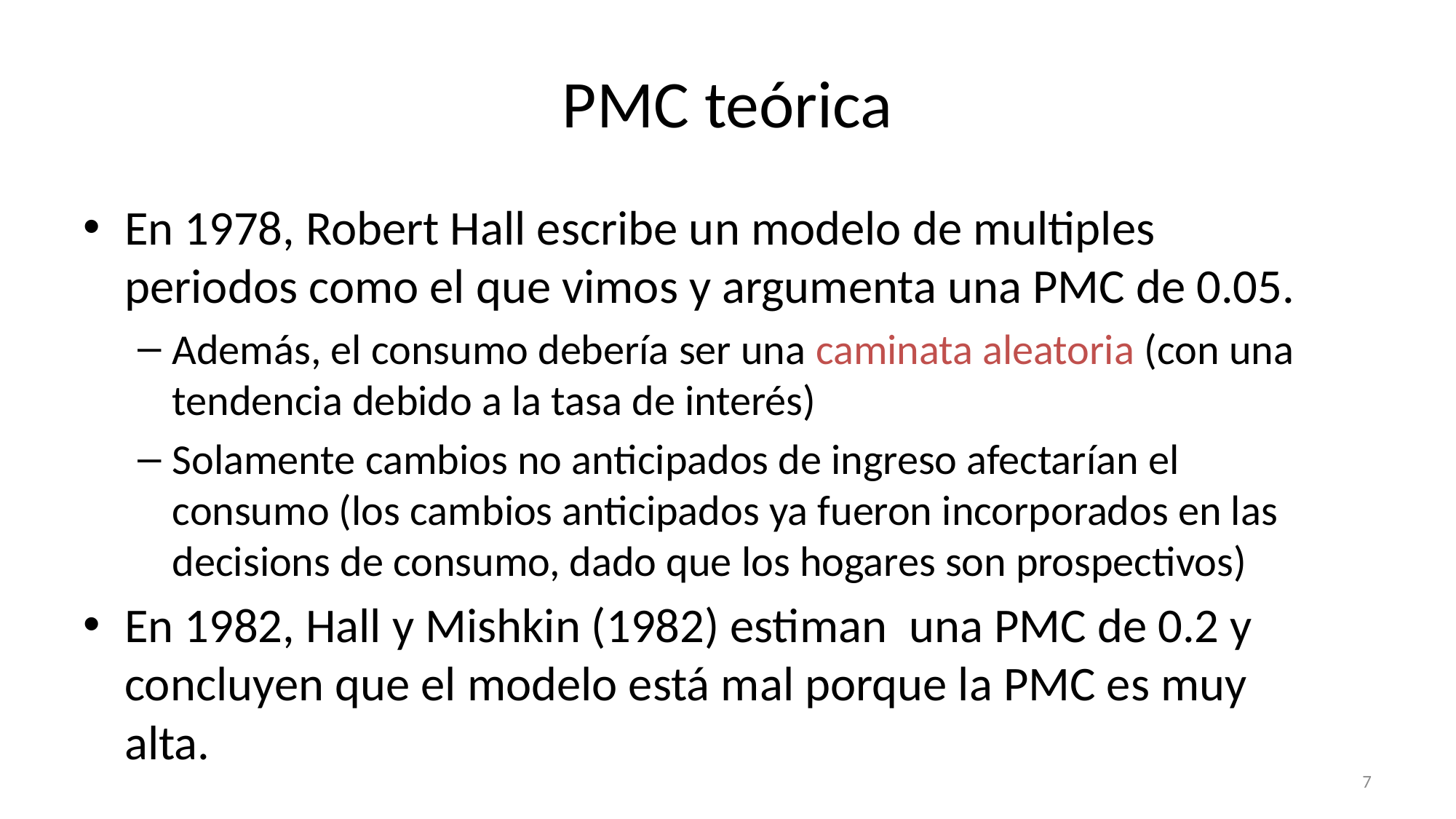

# PMC teórica
En 1978, Robert Hall escribe un modelo de multiples periodos como el que vimos y argumenta una PMC de 0.05.
Además, el consumo debería ser una caminata aleatoria (con una tendencia debido a la tasa de interés)
Solamente cambios no anticipados de ingreso afectarían el consumo (los cambios anticipados ya fueron incorporados en las decisions de consumo, dado que los hogares son prospectivos)
En 1982, Hall y Mishkin (1982) estiman  una PMC de 0.2 y concluyen que el modelo está mal porque la PMC es muy alta.
7